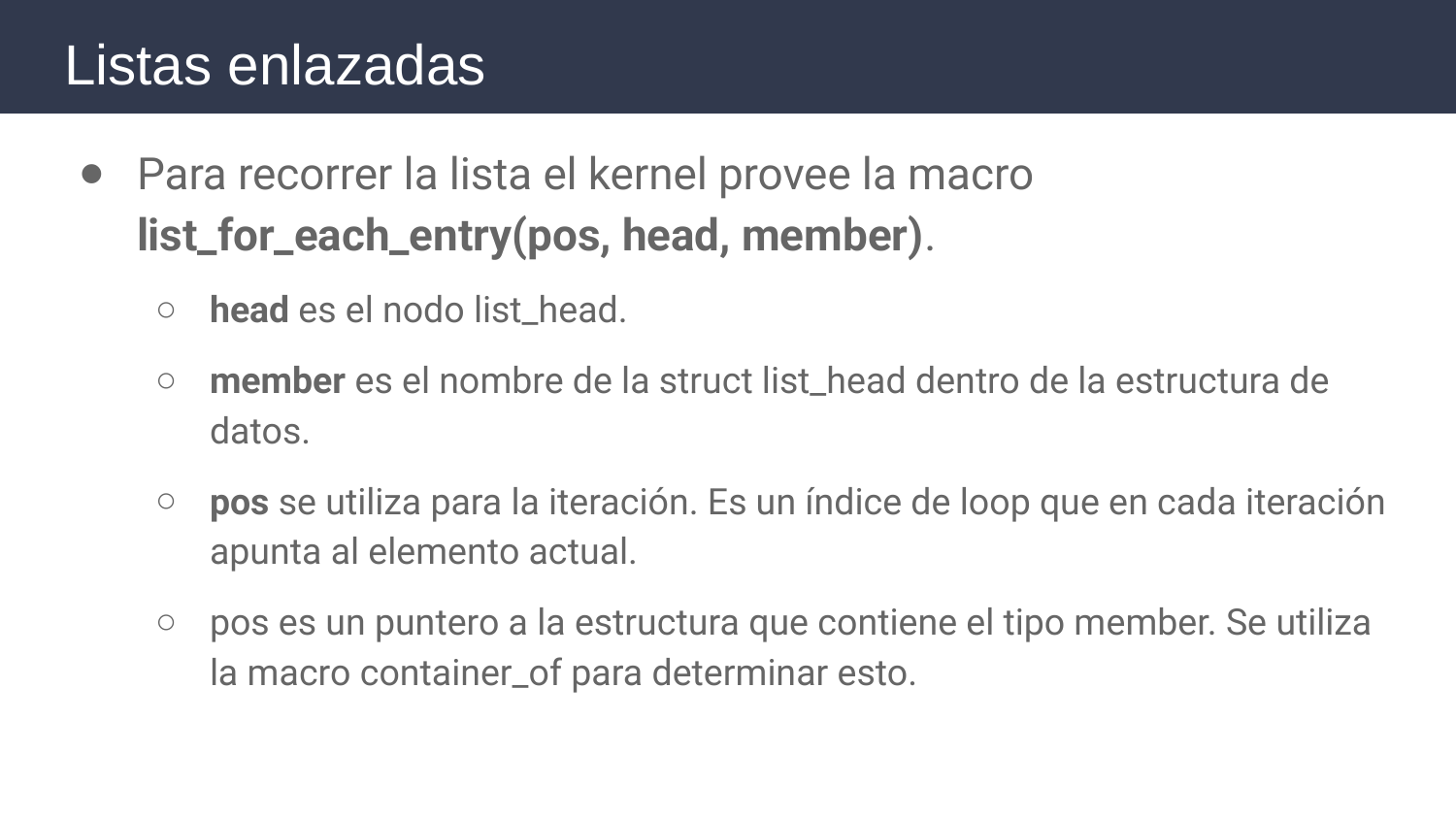

# Listas enlazadas

Para recorrer la lista el kernel provee la macro list_for_each_entry(pos, head, member).
head es el nodo list_head.
member es el nombre de la struct list_head dentro de la estructura de datos.
pos se utiliza para la iteración. Es un índice de loop que en cada iteración apunta al elemento actual.
pos es un puntero a la estructura que contiene el tipo member. Se utiliza la macro container_of para determinar esto.